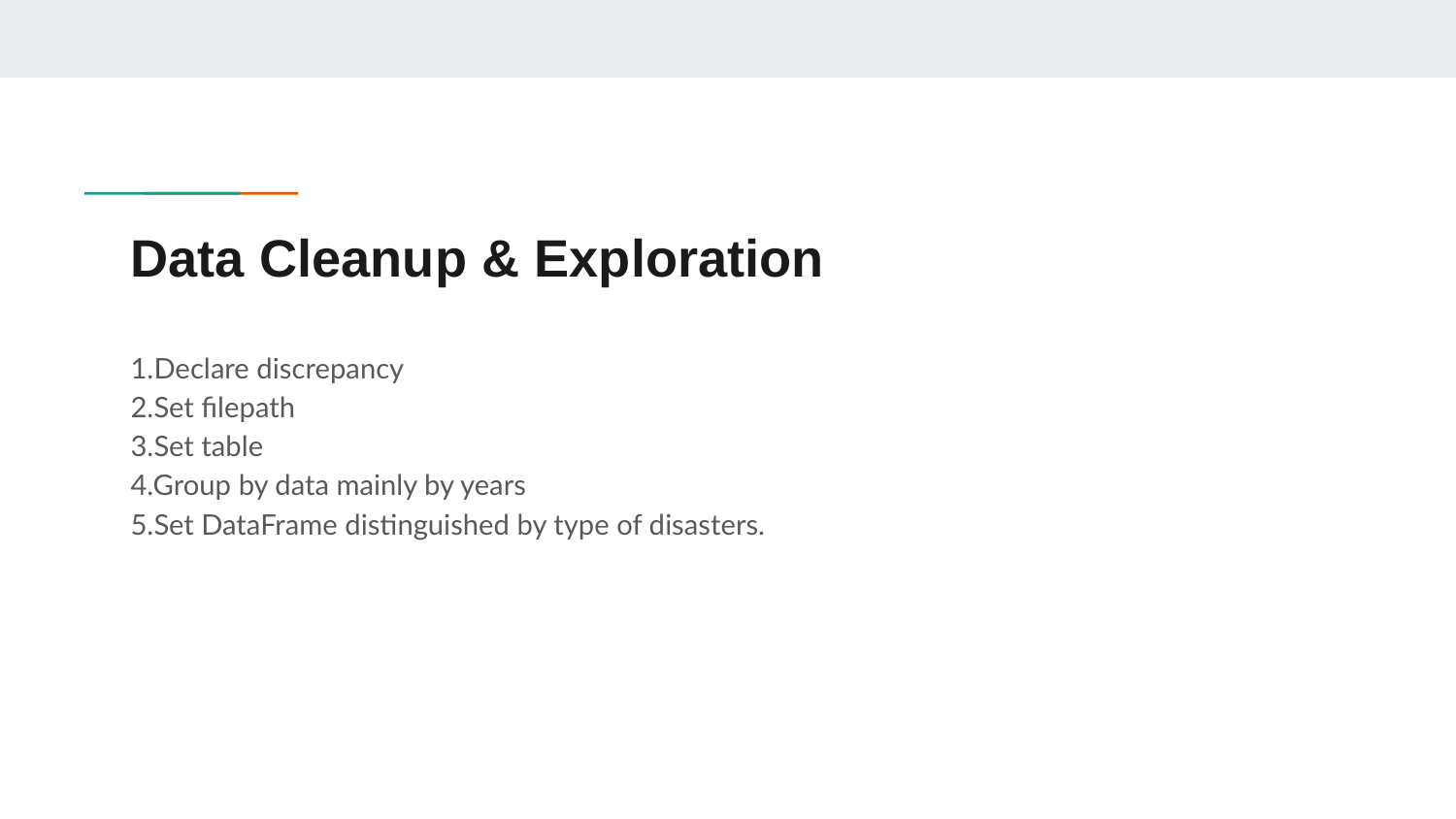

# Data Cleanup & Exploration
1.Declare discrepancy
2.Set filepath
3.Set table
4.Group by data mainly by years
5.Set DataFrame distinguished by type of disasters.